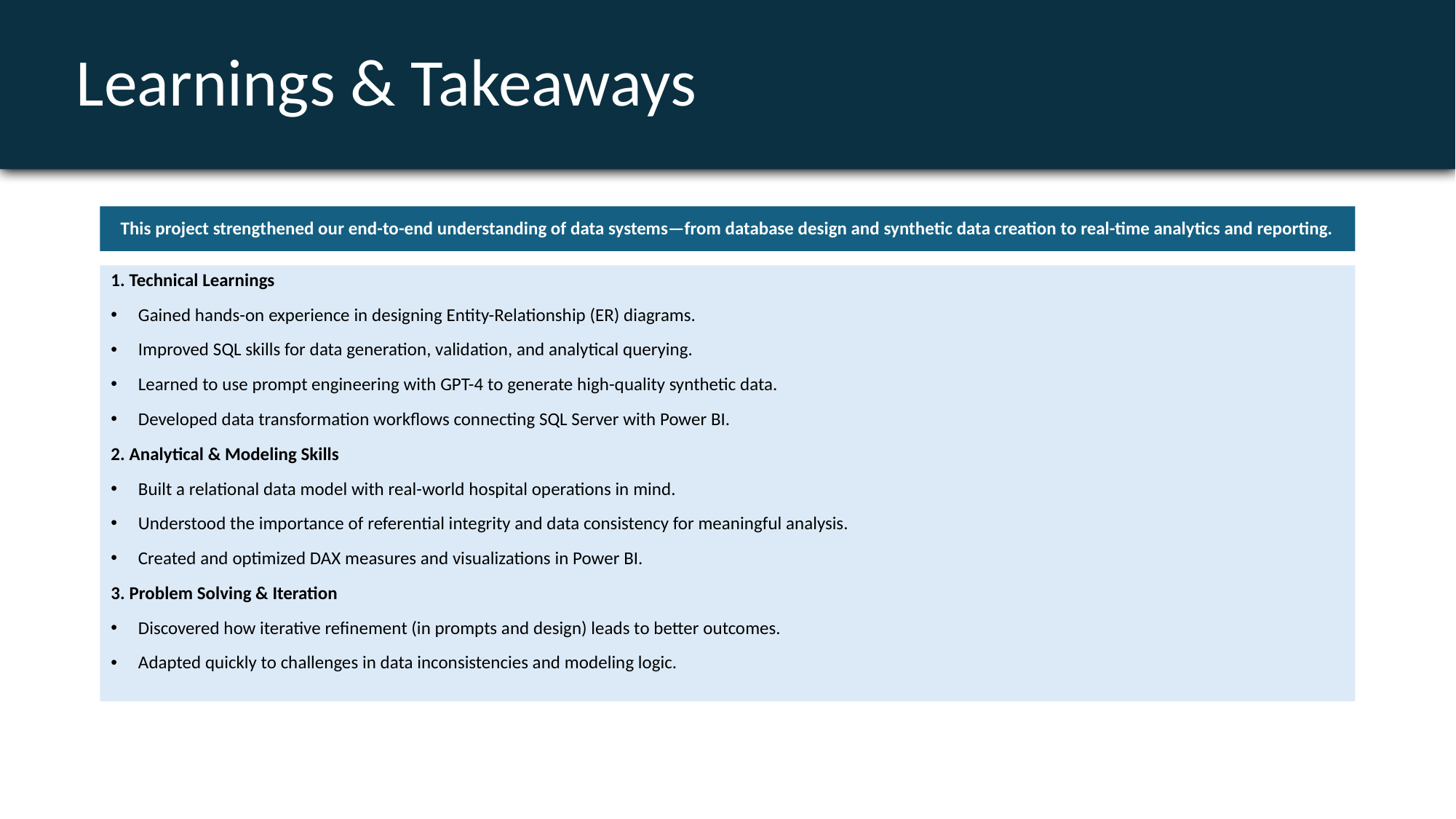

# Learnings & Takeaways
This project strengthened our end-to-end understanding of data systems—from database design and synthetic data creation to real-time analytics and reporting.
1. Technical Learnings
Gained hands-on experience in designing Entity-Relationship (ER) diagrams.
Improved SQL skills for data generation, validation, and analytical querying.
Learned to use prompt engineering with GPT-4 to generate high-quality synthetic data.
Developed data transformation workflows connecting SQL Server with Power BI.
2. Analytical & Modeling Skills
Built a relational data model with real-world hospital operations in mind.
Understood the importance of referential integrity and data consistency for meaningful analysis.
Created and optimized DAX measures and visualizations in Power BI.
3. Problem Solving & Iteration
Discovered how iterative refinement (in prompts and design) leads to better outcomes.
Adapted quickly to challenges in data inconsistencies and modeling logic.